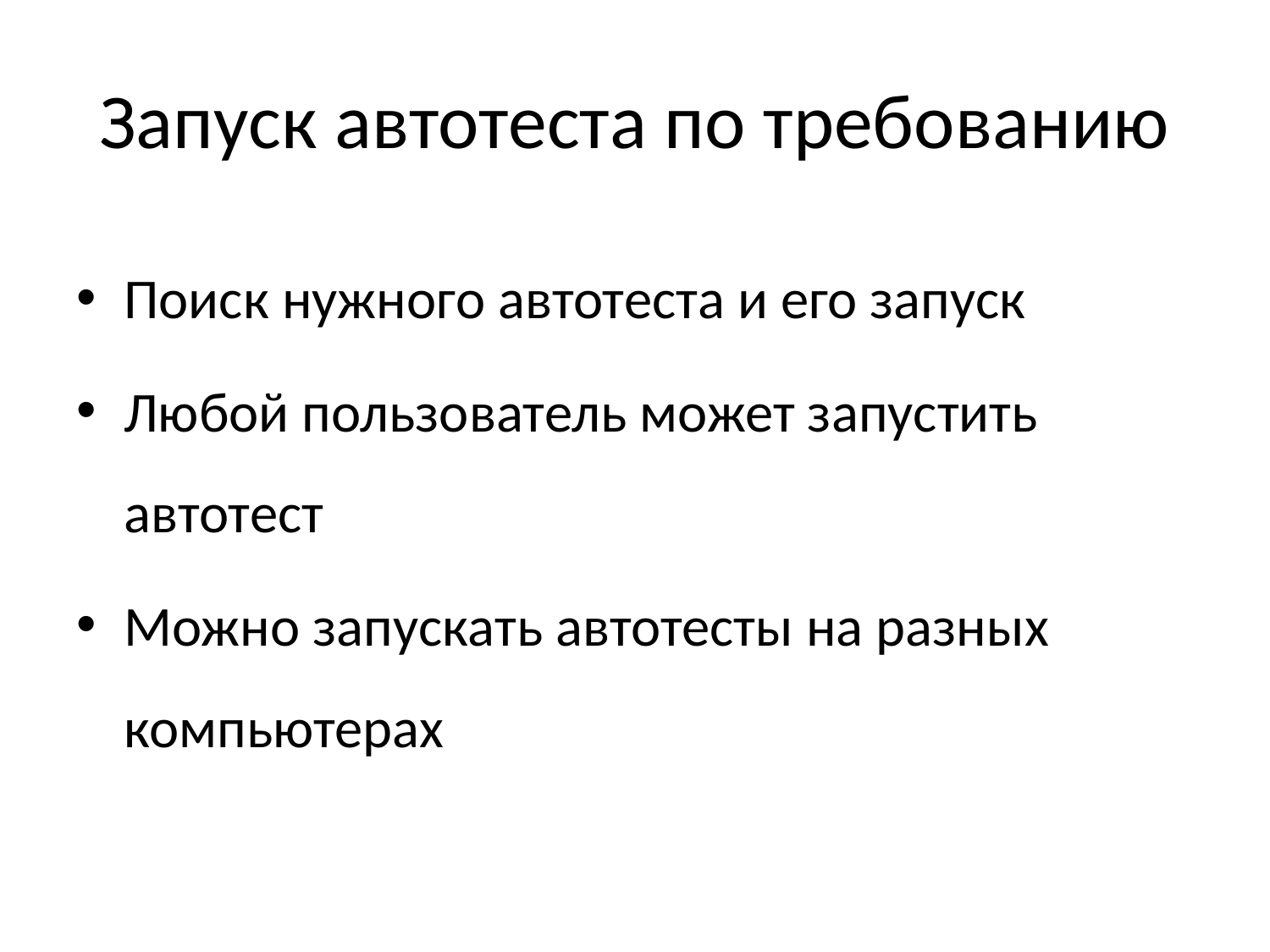

# Запуск автотеста по требованию
Поиск нужного автотеста и его запуск
Любой пользователь может запустить автотест
Можно запускать автотесты на разных компьютерах
86